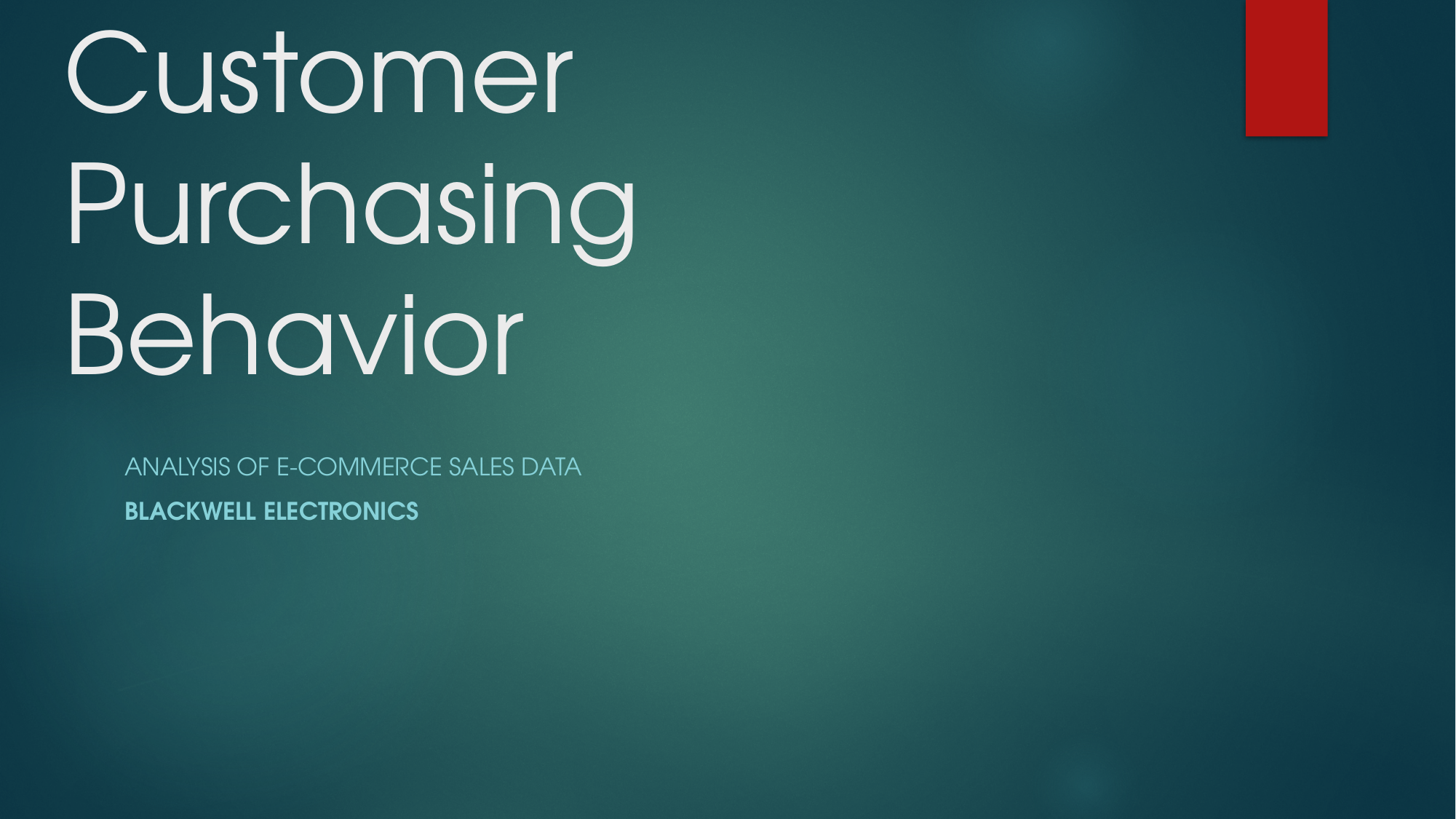

# Customer Purchasing Behavior
ANALYSIS OF E-COMMERCE SALES DATA
BLACKWELL ELECTRONICS